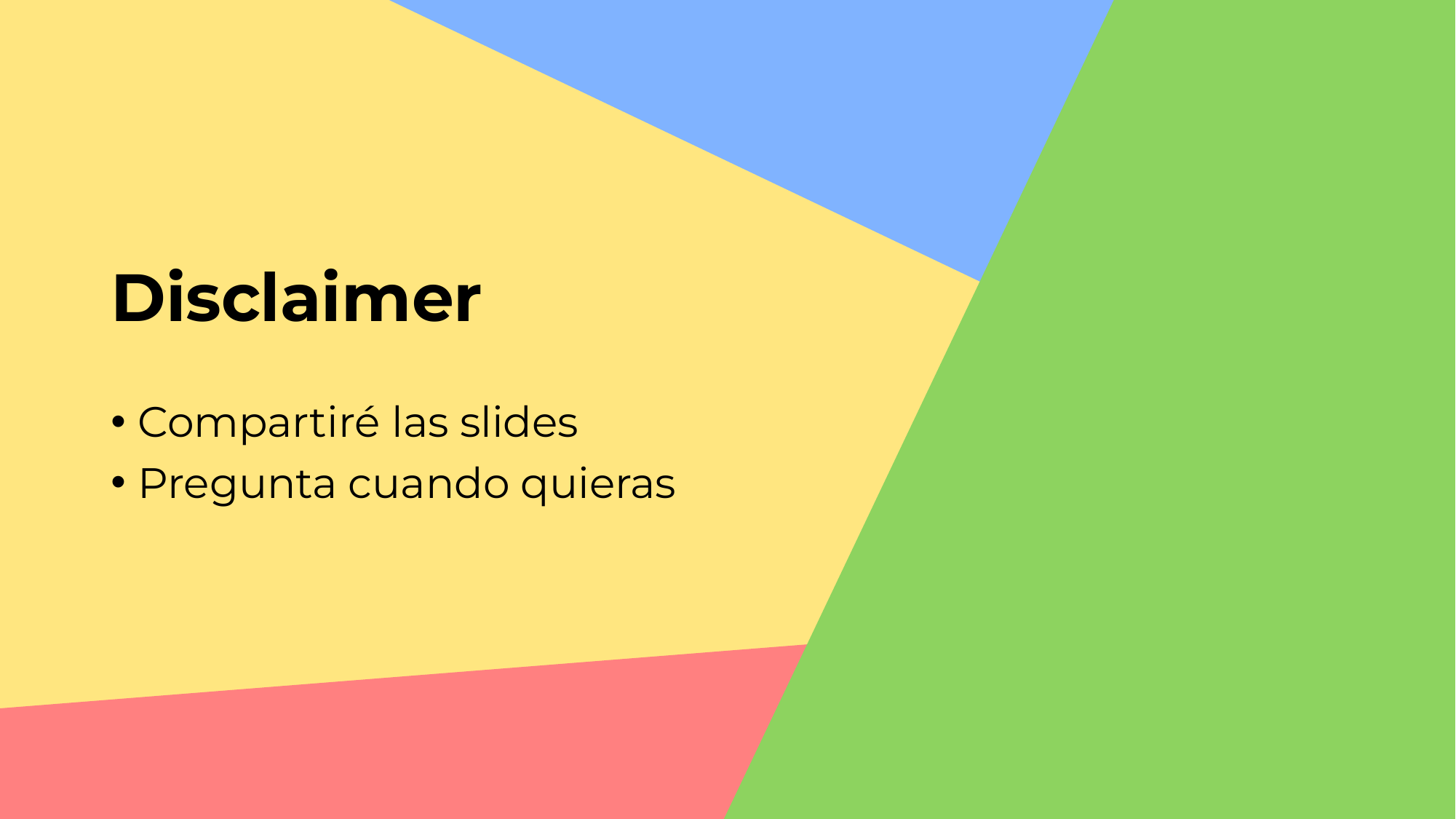

# Disclaimer
Compartiré las slides
Pregunta cuando quieras